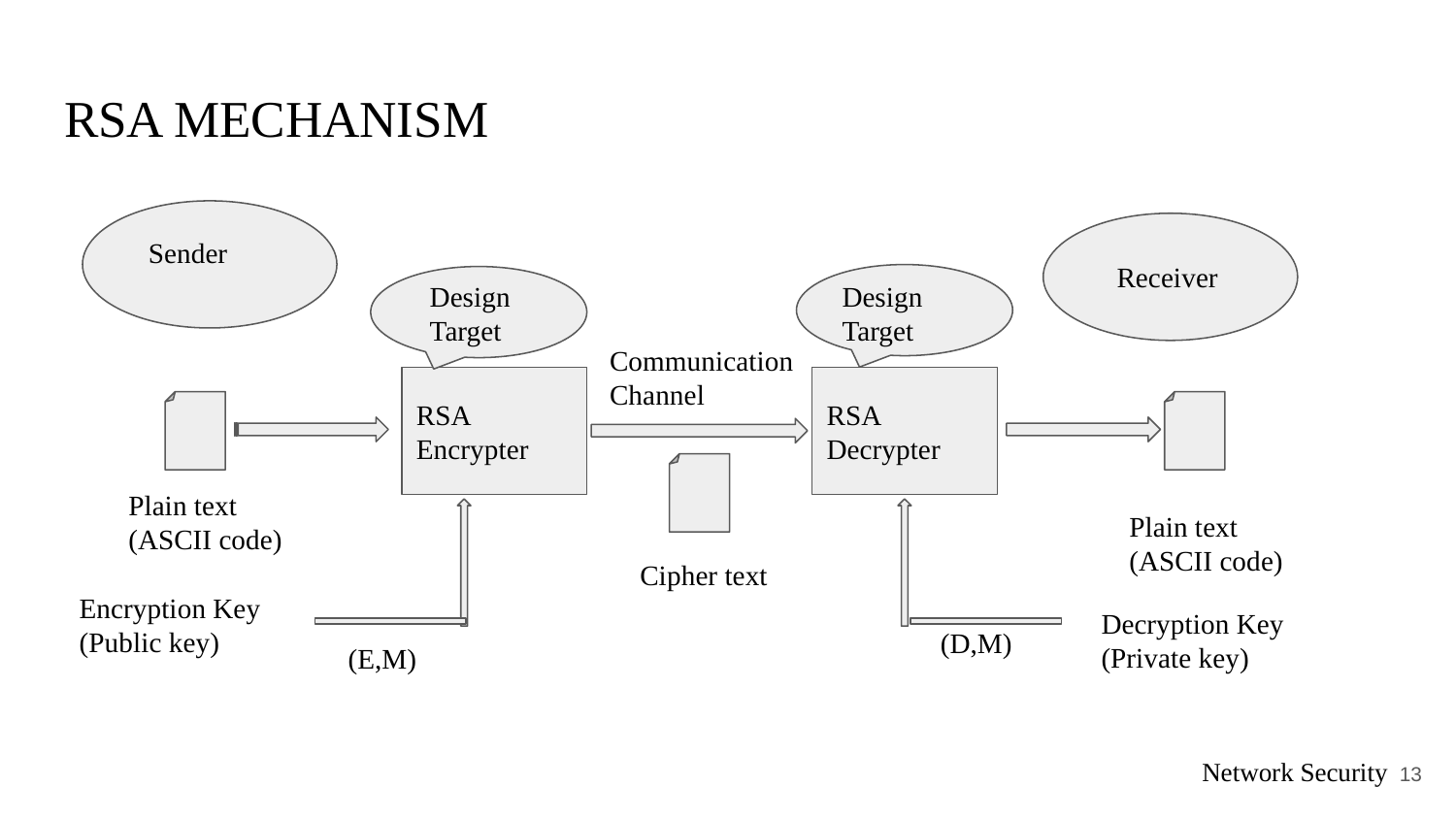

# RSA MECHANISM

Sender
Receiver

Design
Target
Design
Target

Communication
Channel
RSA
Encrypter
RSA
Decrypter

Plain text
(ASCII code)
Plain text
(ASCII code)

Cipher text
Encryption Key
(Public key)
Decryption Key
(Private key)

(D,M)
(E,M)

13